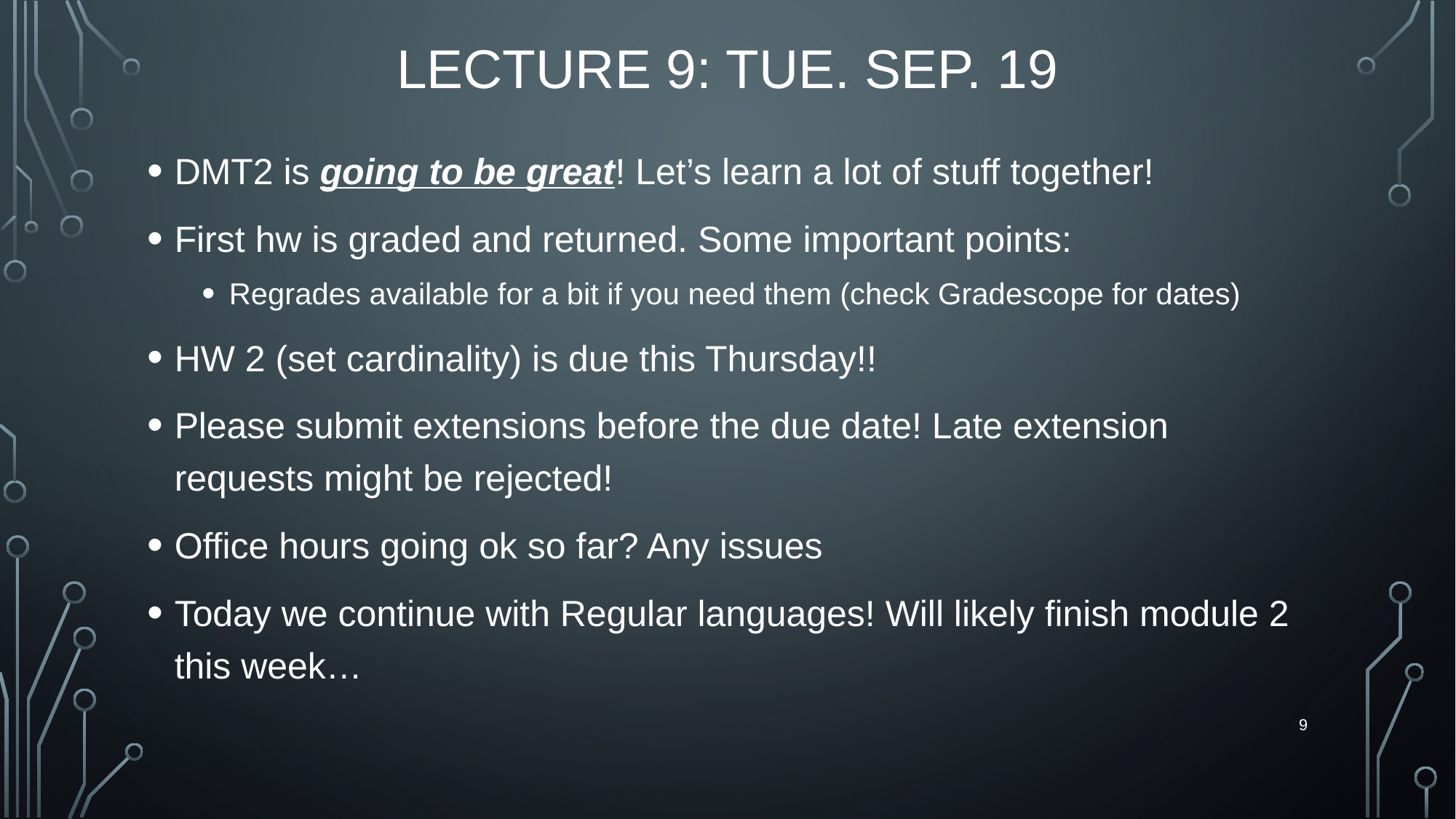

# Lecture 9: Tue. Sep. 19
DMT2 is going to be great! Let’s learn a lot of stuff together!
First hw is graded and returned. Some important points:
Regrades available for a bit if you need them (check Gradescope for dates)
HW 2 (set cardinality) is due this Thursday!!
Please submit extensions before the due date! Late extension requests might be rejected!
Office hours going ok so far? Any issues
Today we continue with Regular languages! Will likely finish module 2 this week…
9